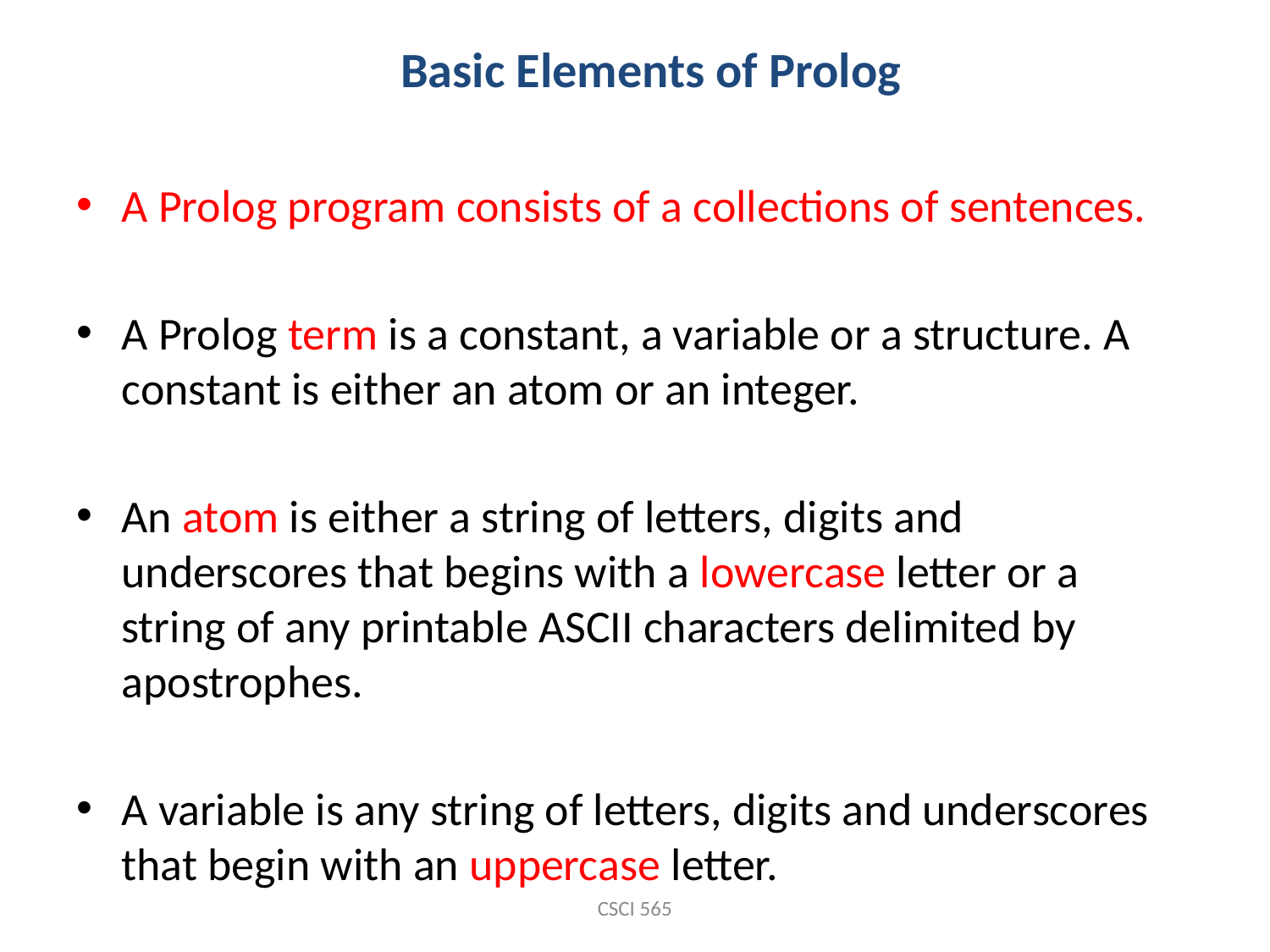

Basic Elements of Prolog

A Prolog program consists of a collections of sentences.

A Prolog term is a constant, a variable or a structure. A constant is either an atom or an integer.

An atom is either a string of letters, digits and underscores that begins with a lowercase letter or a string of any printable ASCII characters delimited by apostrophes.

A variable is any string of letters, digits and underscores that begin with an uppercase letter.
CSCI 565